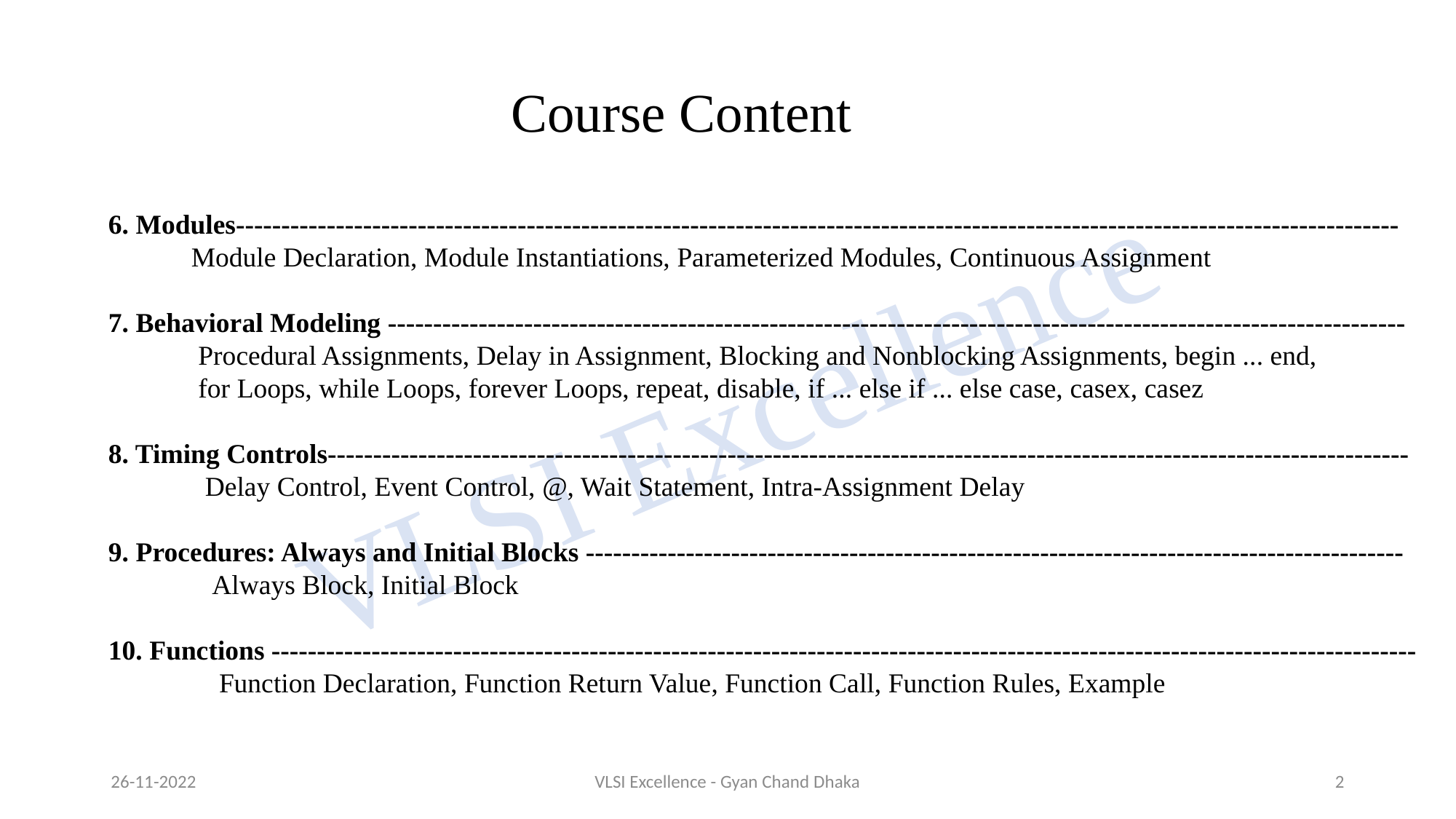

# Course Content
6. Modules--------------------------------------------------------------------------------------------------------------------------------
            Module Declaration, Module Instantiations, Parameterized Modules, Continuous Assignment

7. Behavioral Modeling ----------------------------------------------------------------------------------------------------------------
             Procedural Assignments, Delay in Assignment, Blocking and Nonblocking Assignments, begin ... end,
             for Loops, while Loops, forever Loops, repeat, disable, if ... else if ... else case, casex, casez

8. Timing Controls-----------------------------------------------------------------------------------------------------------------------
              Delay Control, Event Control, @, Wait Statement, Intra-Assignment Delay

9. Procedures: Always and Initial Blocks ------------------------------------------------------------------------------------------
               Always Block, Initial Block

10. Functions ------------------------------------------------------------------------------------------------------------------------------
                Function Declaration, Function Return Value, Function Call, Function Rules, Example

26-11-2022
VLSI Excellence - Gyan Chand Dhaka
2